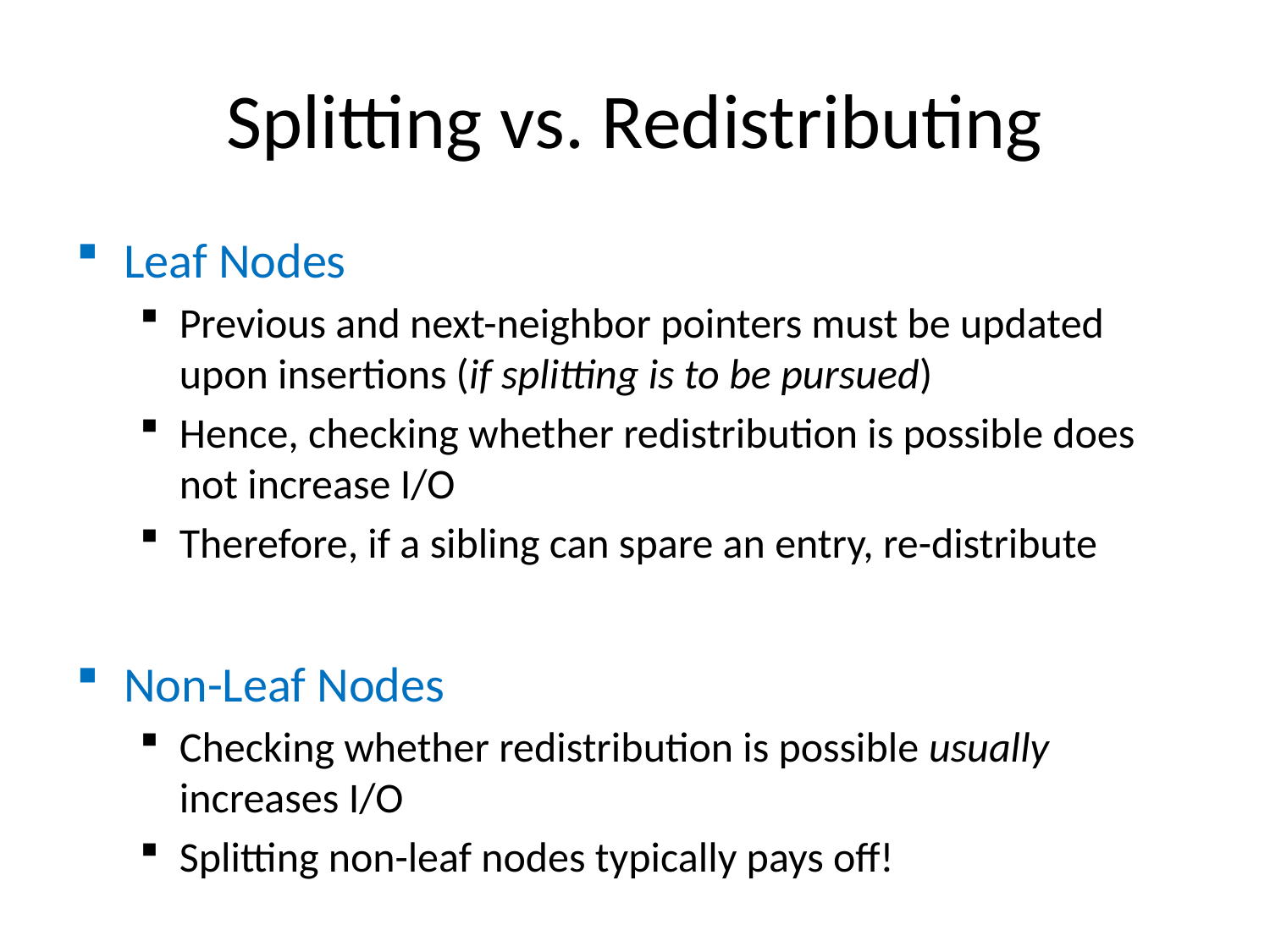

# Splitting vs. Redistributing
Leaf Nodes
Previous and next-neighbor pointers must be updated upon insertions (if splitting is to be pursued)
Hence, checking whether redistribution is possible does not increase I/O
Therefore, if a sibling can spare an entry, re-distribute

Non-Leaf Nodes
Checking whether redistribution is possible usually increases I/O
Splitting non-leaf nodes typically pays off!